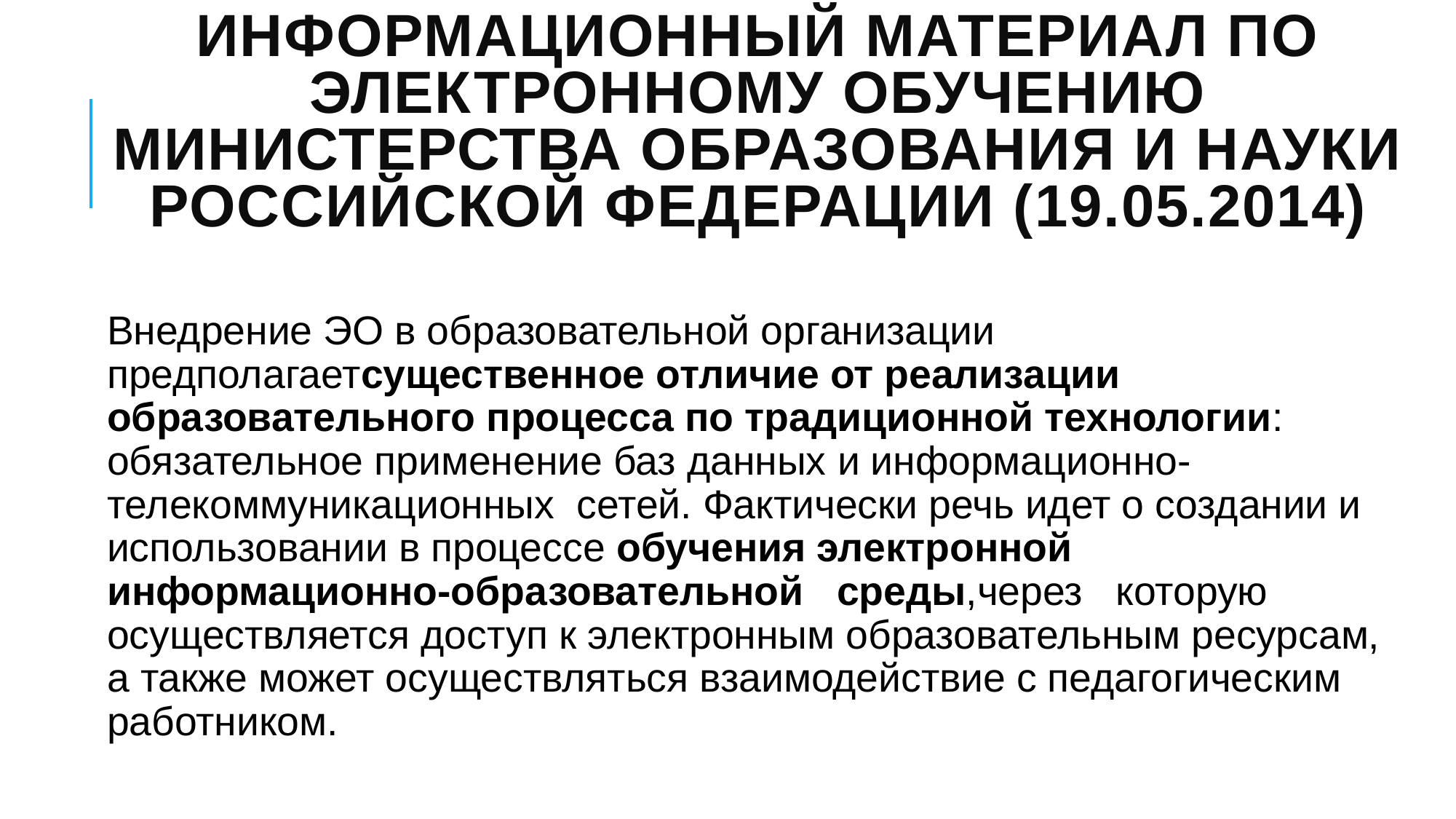

# Информационный материал по электронному обучению Министерства образования и науки Российской Федерации (19.05.2014)
Внедрение ЭО в образовательной организации предполагаетсущественное отличие от реализации образовательного процесса по традиционной технологии: обязательное применение баз данных и информационно-телекоммуникационных  сетей. Фактически речь идет о создании и использовании в процессе обучения электронной   информационно-образовательной   среды,через   которую осуществляется доступ к электронным образовательным ресурсам, а также может осуществляться взаимодействие с педагогическим работником.